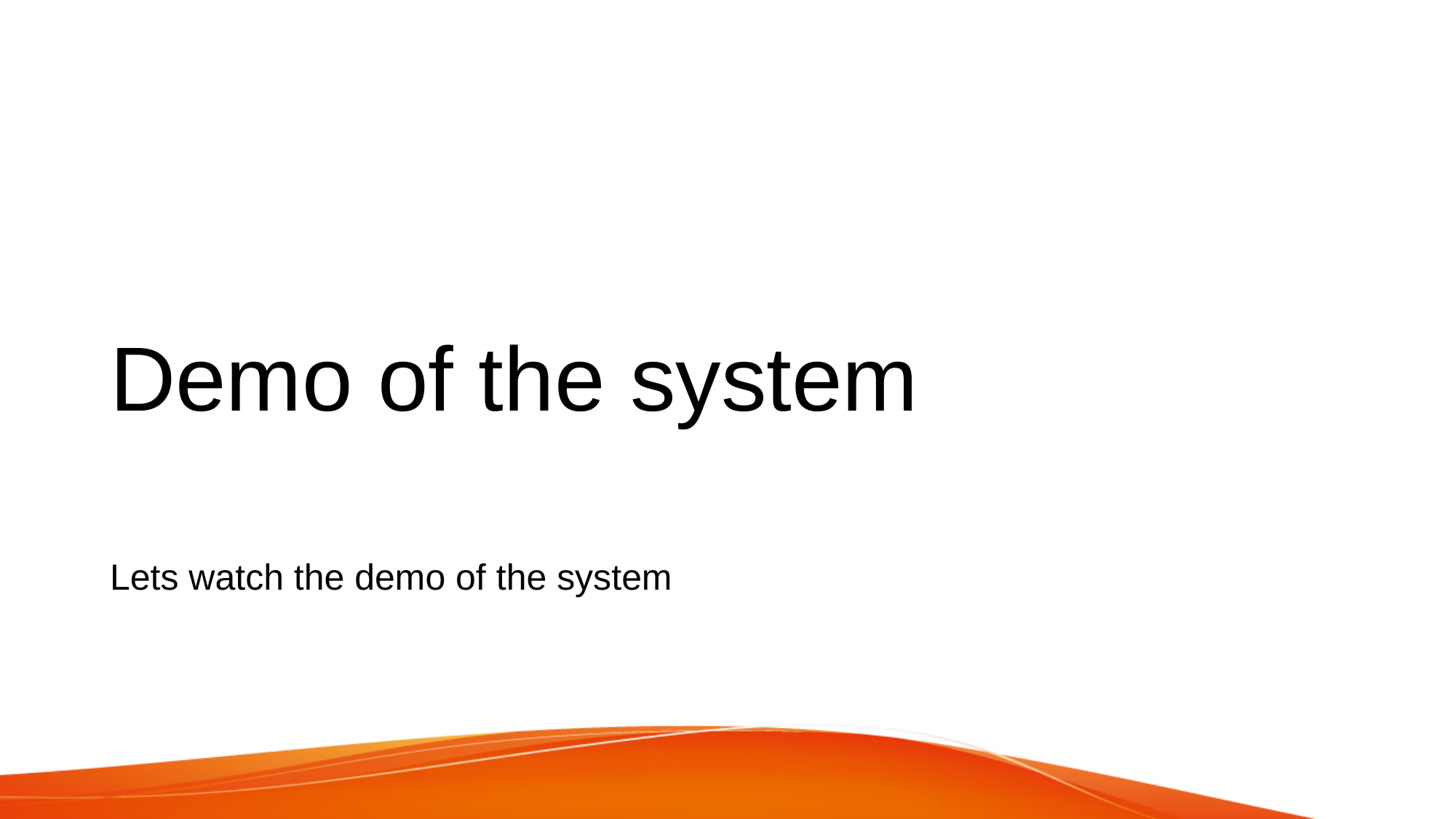

# Demo of the system
Lets watch the demo of the system